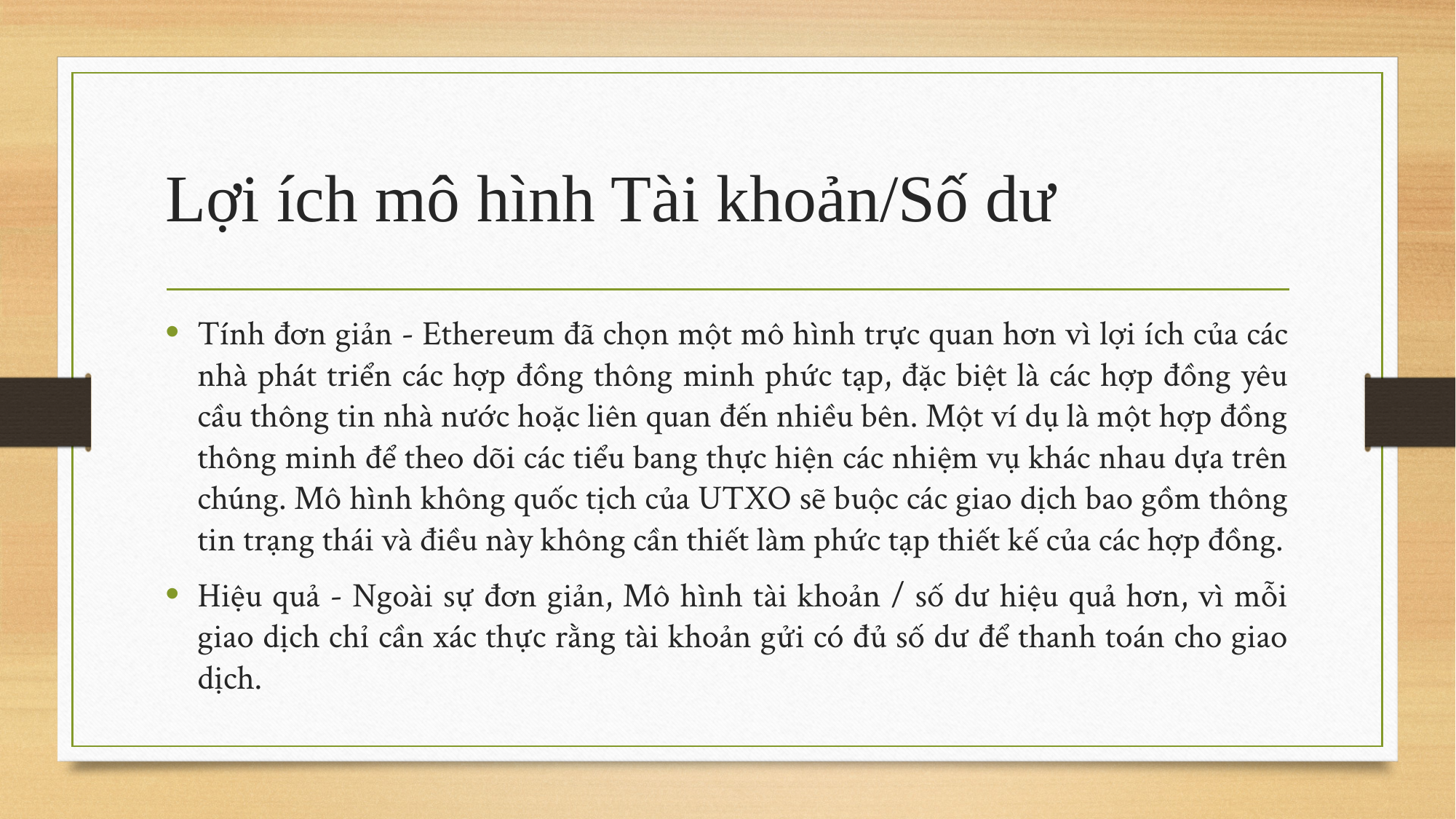

# Lợi ích mô hình Tài khoản/Số dư
Tính đơn giản - Ethereum đã chọn một mô hình trực quan hơn vì lợi ích của các nhà phát triển các hợp đồng thông minh phức tạp, đặc biệt là các hợp đồng yêu cầu thông tin nhà nước hoặc liên quan đến nhiều bên. Một ví dụ là một hợp đồng thông minh để theo dõi các tiểu bang thực hiện các nhiệm vụ khác nhau dựa trên chúng. Mô hình không quốc tịch của UTXO sẽ buộc các giao dịch bao gồm thông tin trạng thái và điều này không cần thiết làm phức tạp thiết kế của các hợp đồng.
Hiệu quả - Ngoài sự đơn giản, Mô hình tài khoản / số dư hiệu quả hơn, vì mỗi giao dịch chỉ cần xác thực rằng tài khoản gửi có đủ số dư để thanh toán cho giao dịch.